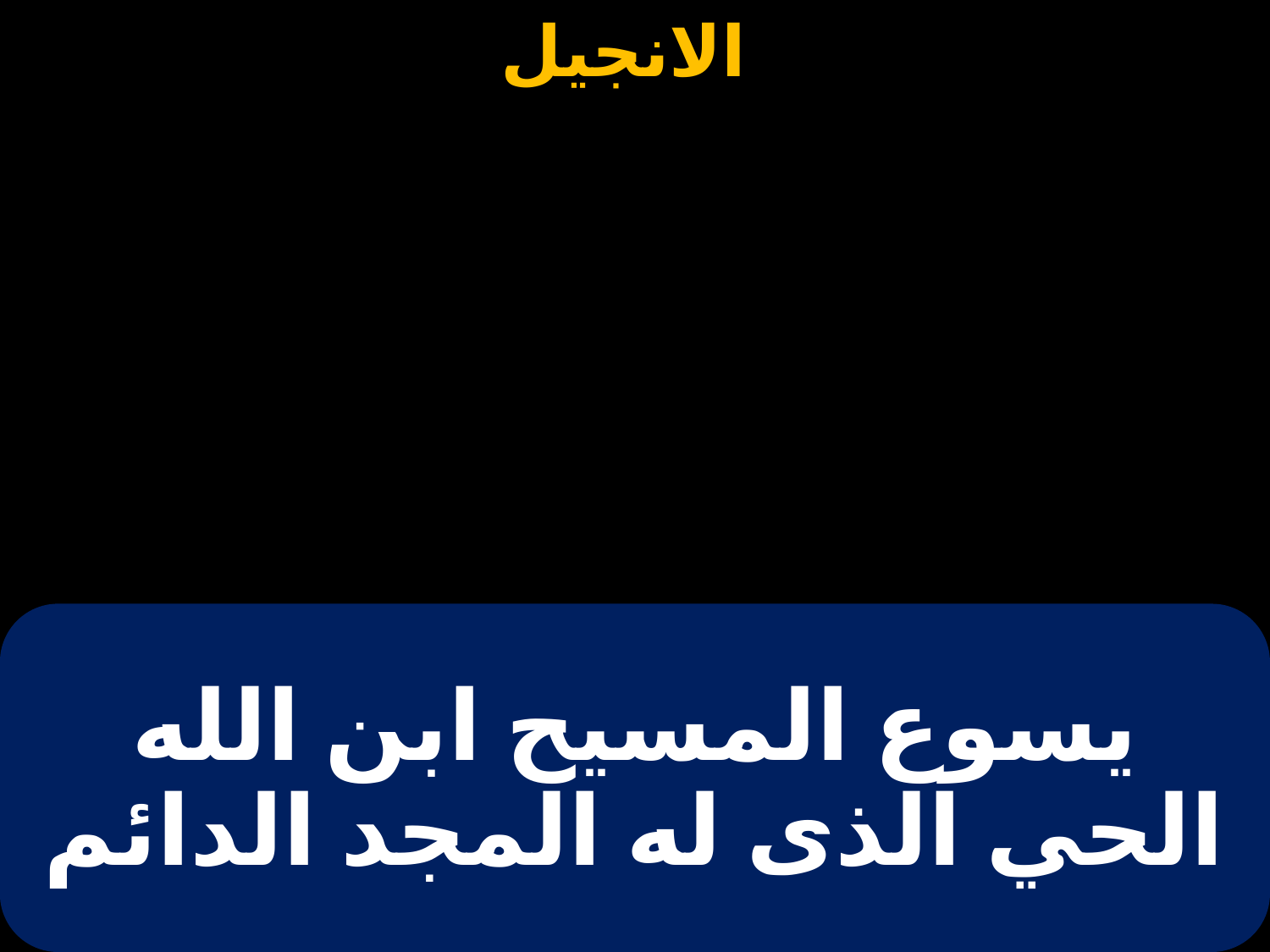

# يسوع المسيح ابن الله الحي الذى له المجد الدائم